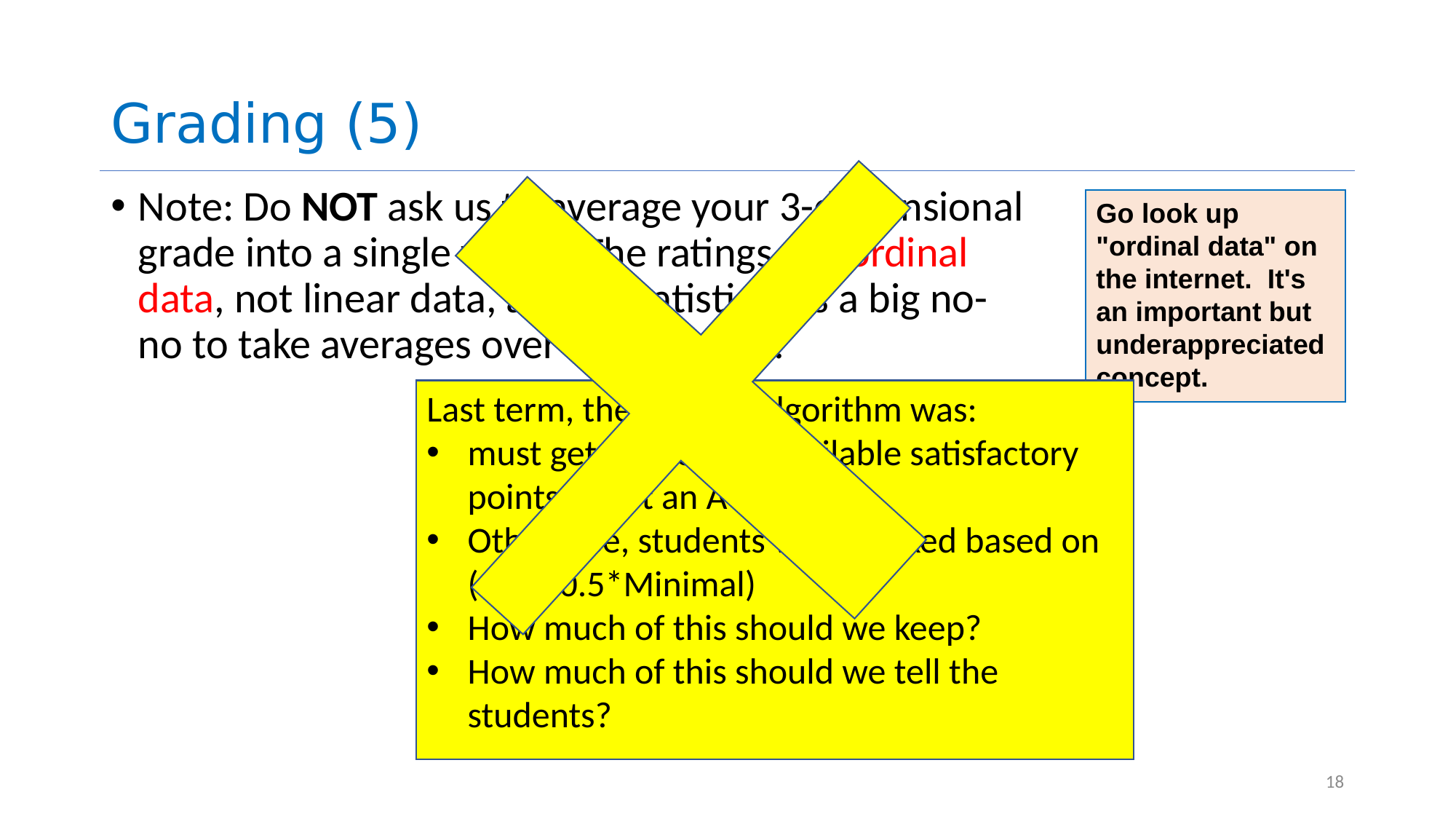

# Grading (5)

Note: Do NOT ask us to average your 3-dimensional grade into a single value.  The ratings are ordinal data, not linear data, and in statistics it's a big no-no to take averages over ordinal data.
Go look up "ordinal data" on the internet.  It's an important but underappreciated concept.
Last term, the grading algorithm was:
must get 90% of the available satisfactory points to get an A
Otherwise, students were ranked based on (Sat + 0.5*Minimal)
How much of this should we keep?
How much of this should we tell the students?
18